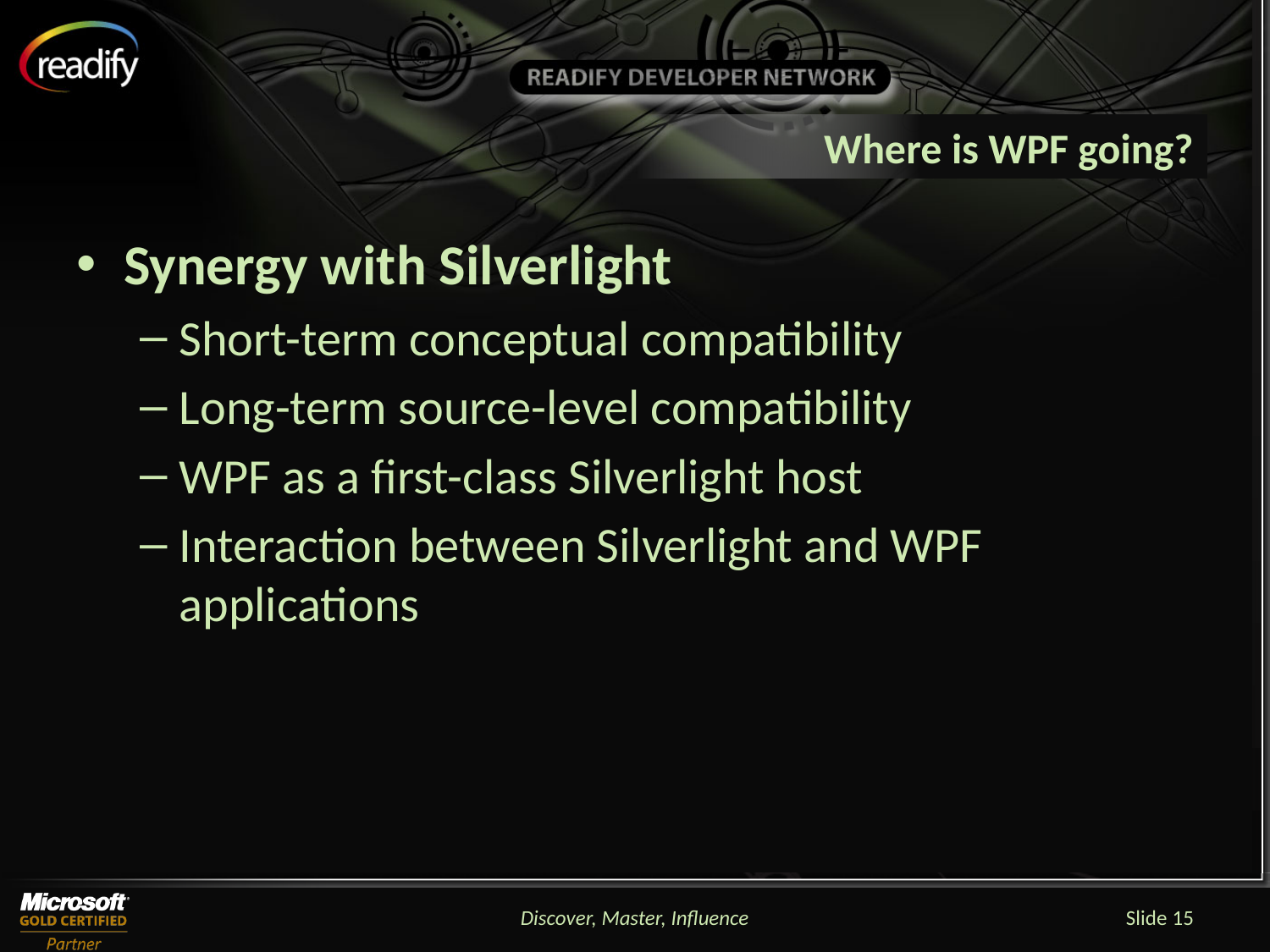

# Where is WPF going?
Synergy with Silverlight
Short-term conceptual compatibility
Long-term source-level compatibility
WPF as a first-class Silverlight host
Interaction between Silverlight and WPF applications

Discover, Master, Influence
Slide 15